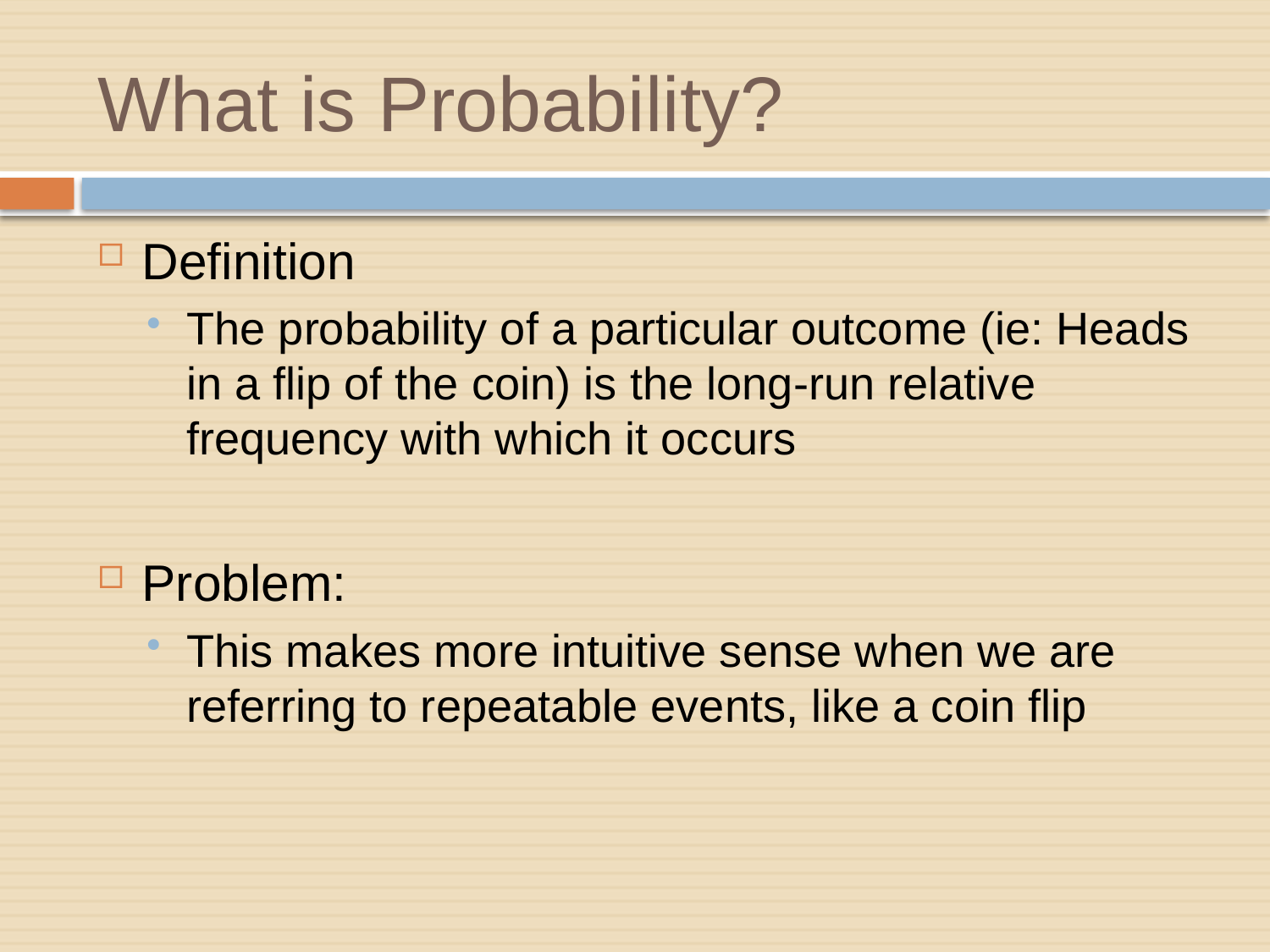

# What is Probability?
Definition
The probability of a particular outcome (ie: Heads in a flip of the coin) is the long-run relative frequency with which it occurs

Problem:
This makes more intuitive sense when we are referring to repeatable events, like a coin flip